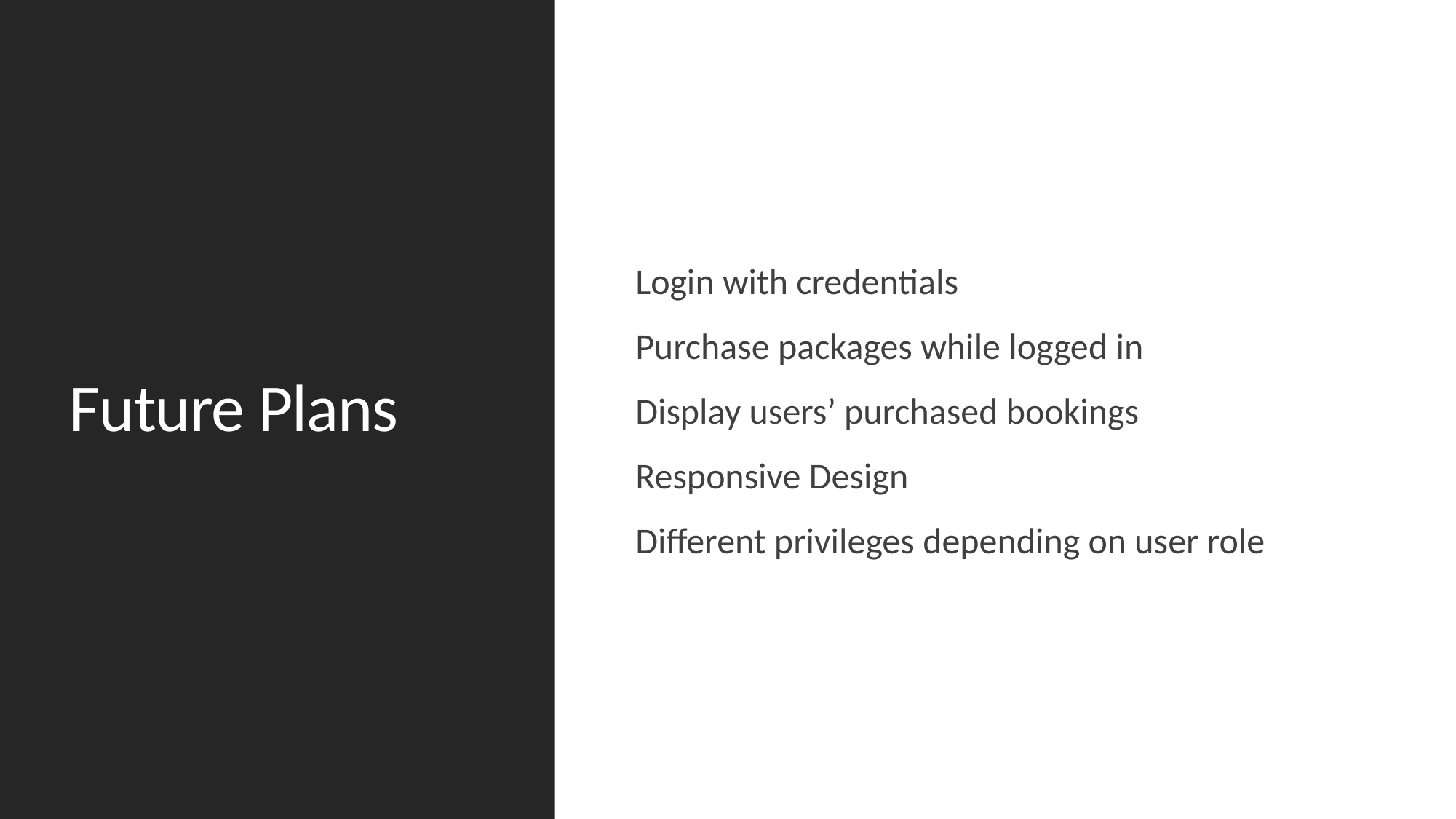

# Future Plans
Login with credentials
Purchase packages while logged in
Display users’ purchased bookings
Responsive Design
Different privileges depending on user role